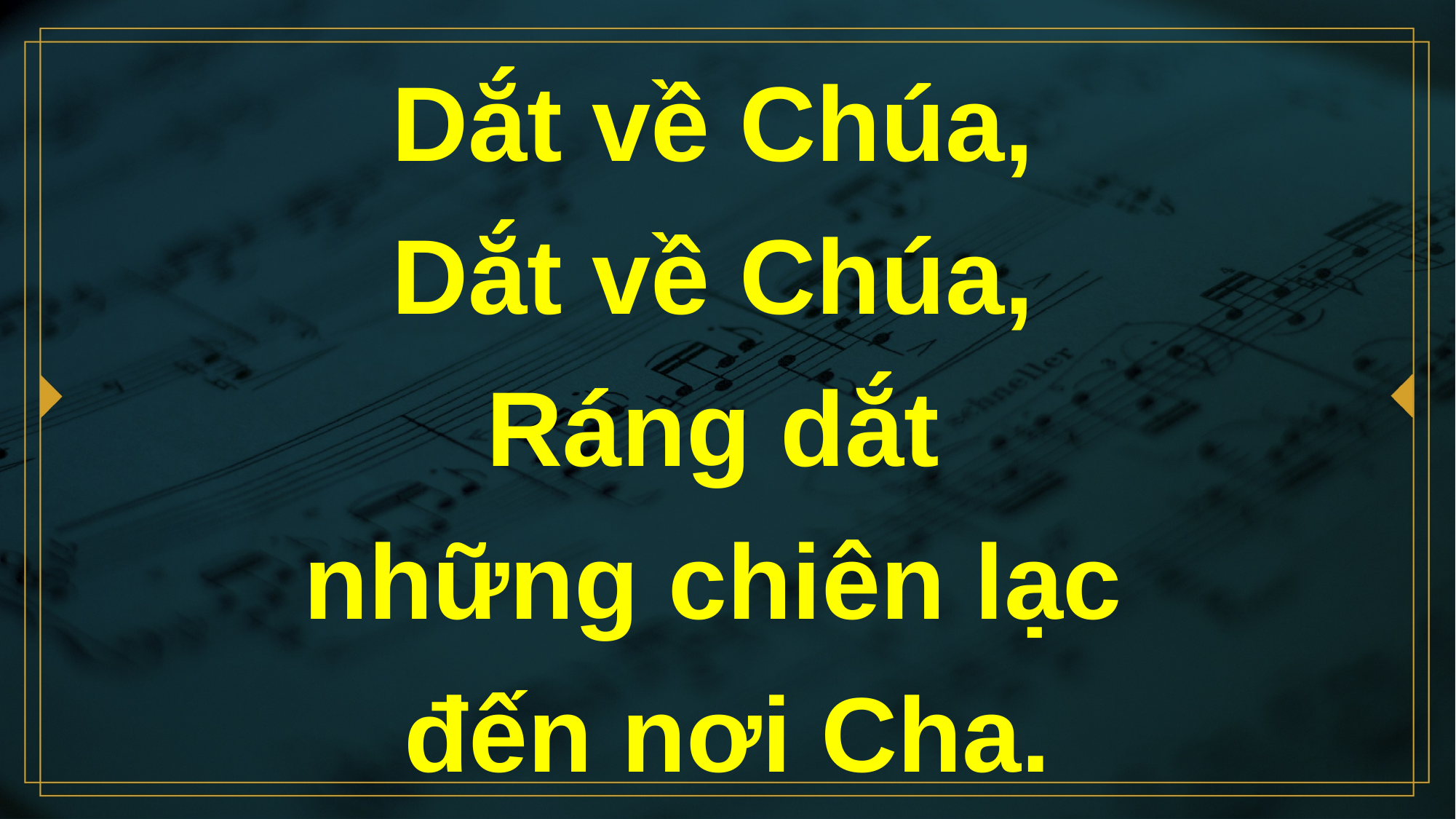

# Dắt về Chúa, Dắt về Chúa, Ráng dắt những chiên lạc đến nơi Cha.